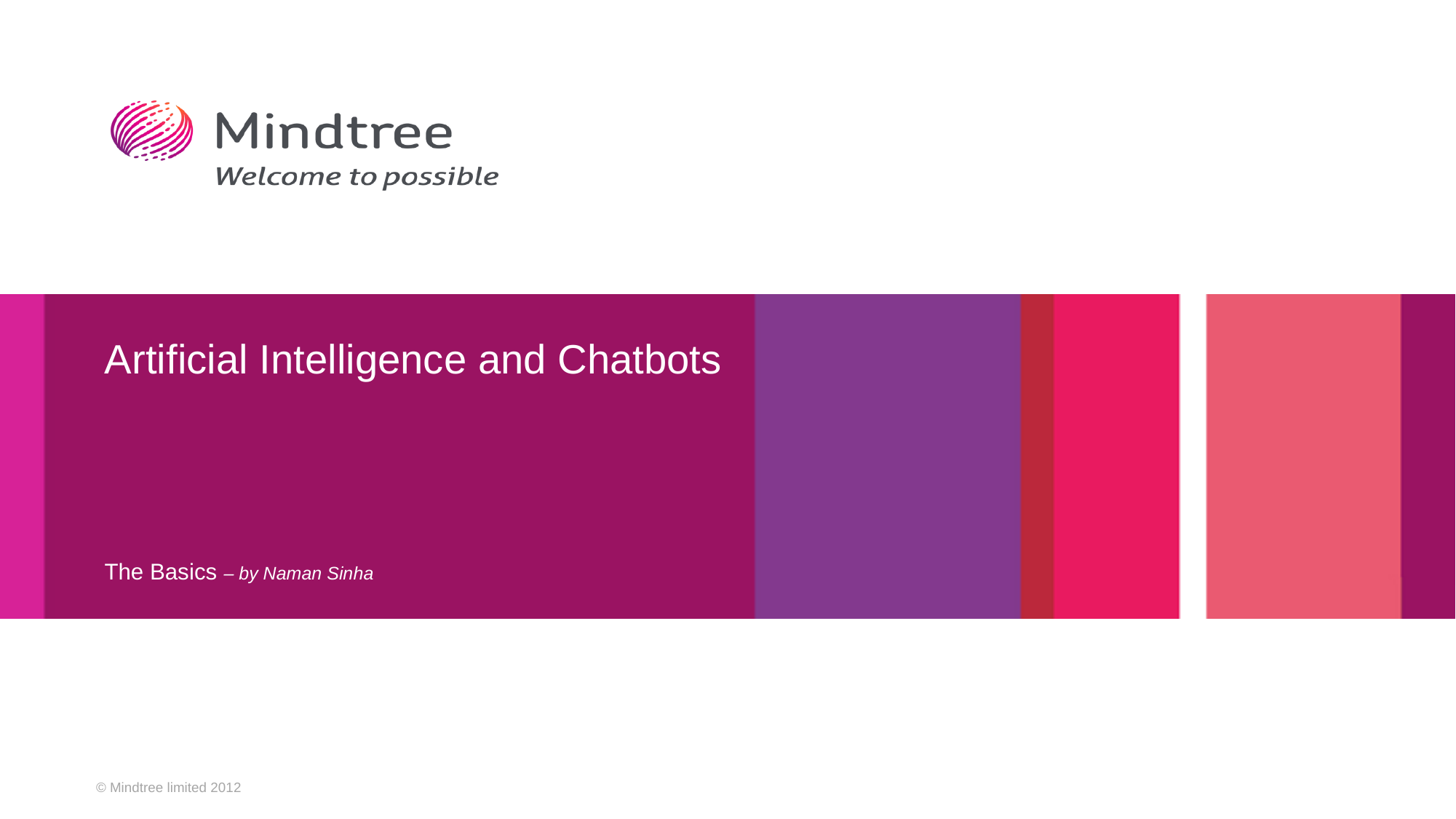

# Artificial Intelligence and Chatbots
The Basics – by Naman Sinha